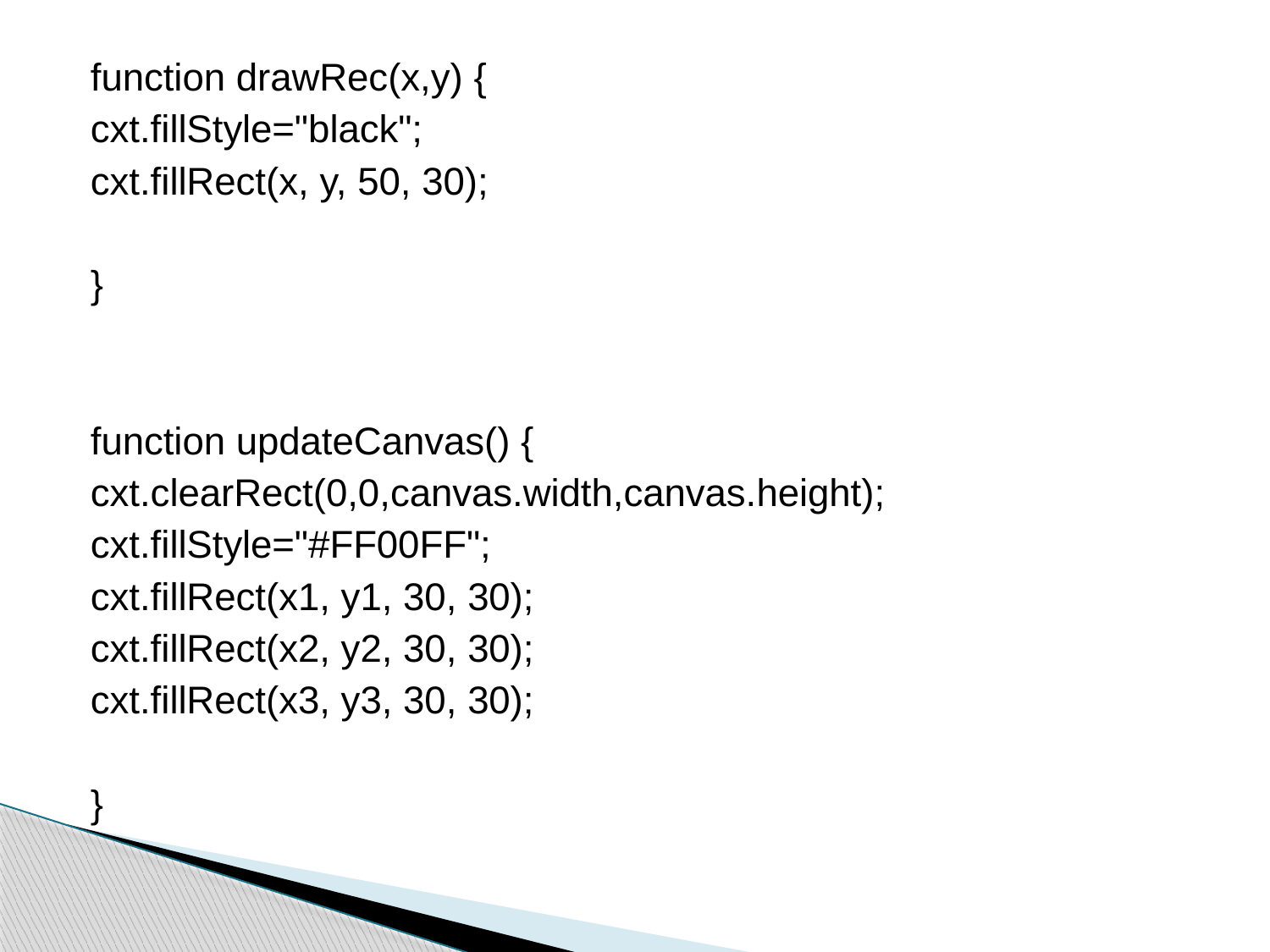

function drawRec(x,y) {
	cxt.fillStyle="black";
	cxt.fillRect(x, y, 50, 30);

}

function updateCanvas() {
			cxt.clearRect(0,0,canvas.width,canvas.height);
	cxt.fillStyle="#FF00FF";
	cxt.fillRect(x1, y1, 30, 30);
	cxt.fillRect(x2, y2, 30, 30);
	cxt.fillRect(x3, y3, 30, 30);

}